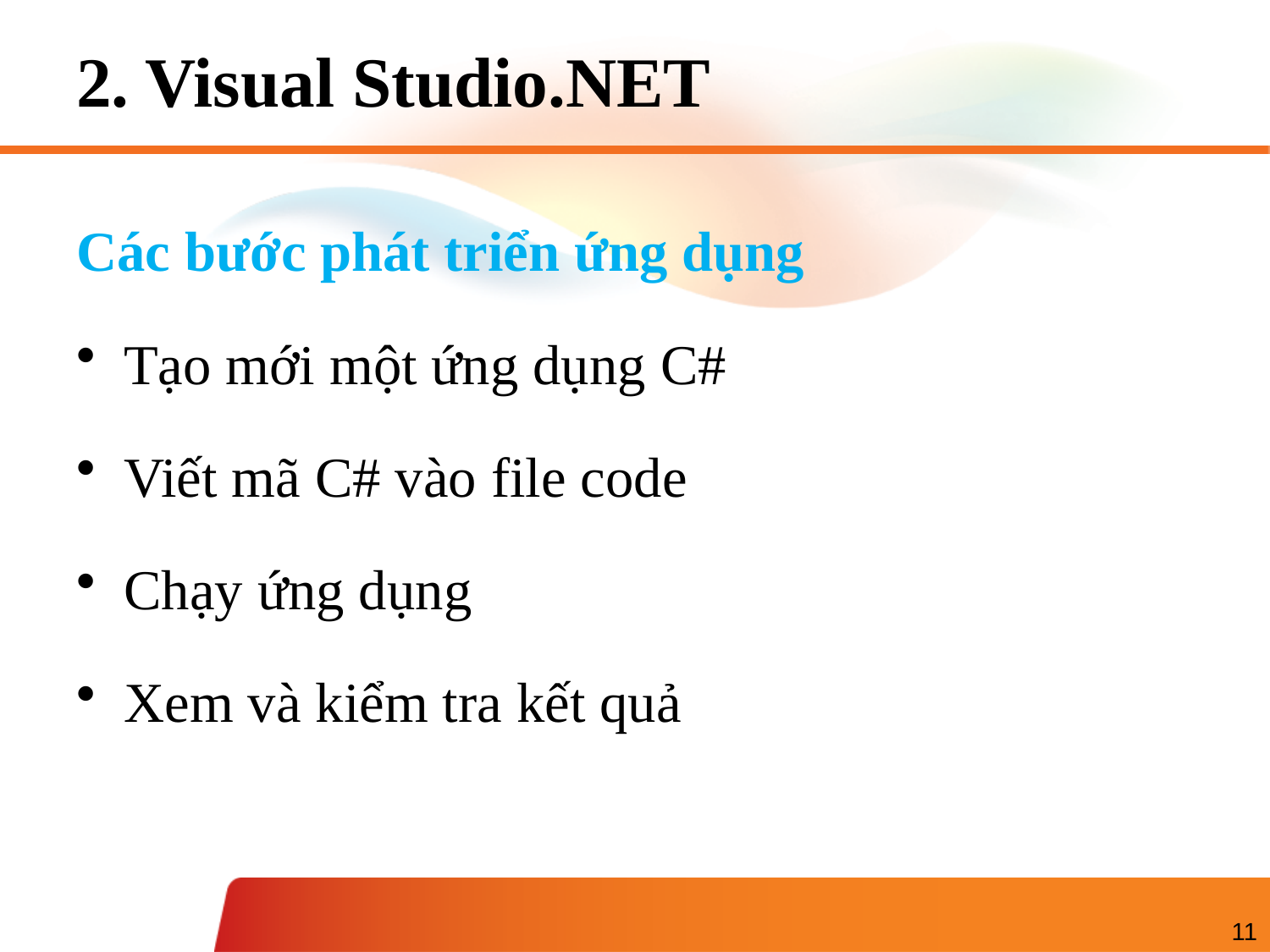

# 2. Visual Studio.NET
Các bước phát triển ứng dụng
Tạo mới một ứng dụng C#
Viết mã C# vào file code
Chạy ứng dụng
Xem và kiểm tra kết quả
11